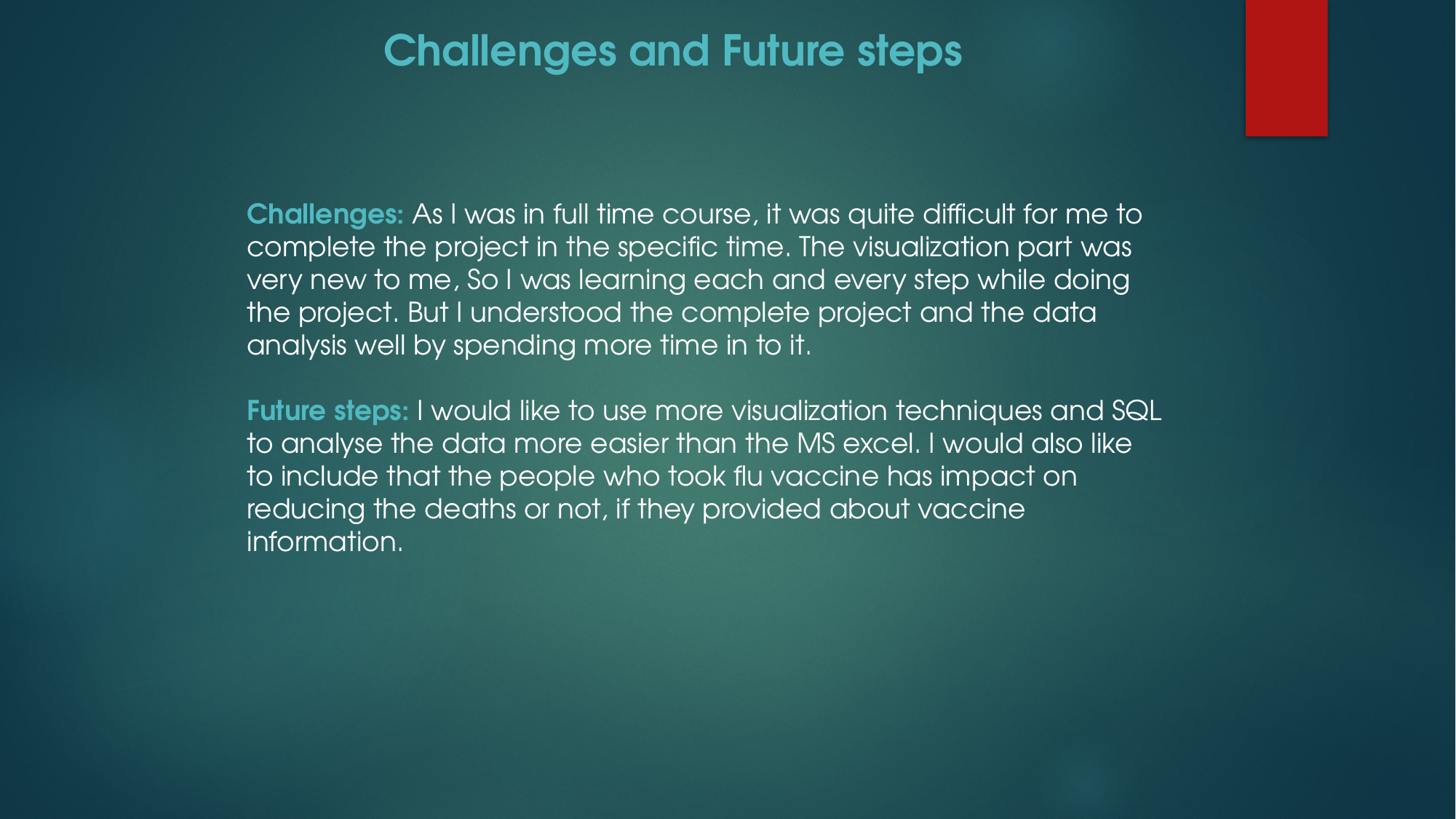

Challenges and Future steps
Challenges: As I was in full time course, it was quite difficult for me to complete the project in the specific time. The visualization part was very new to me, So I was learning each and every step while doing the project. But I understood the complete project and the data analysis well by spending more time in to it.

Future steps: I would like to use more visualization techniques and SQL to analyse the data more easier than the MS excel. I would also like to include that the people who took flu vaccine has impact on reducing the deaths or not, if they provided about vaccine information.